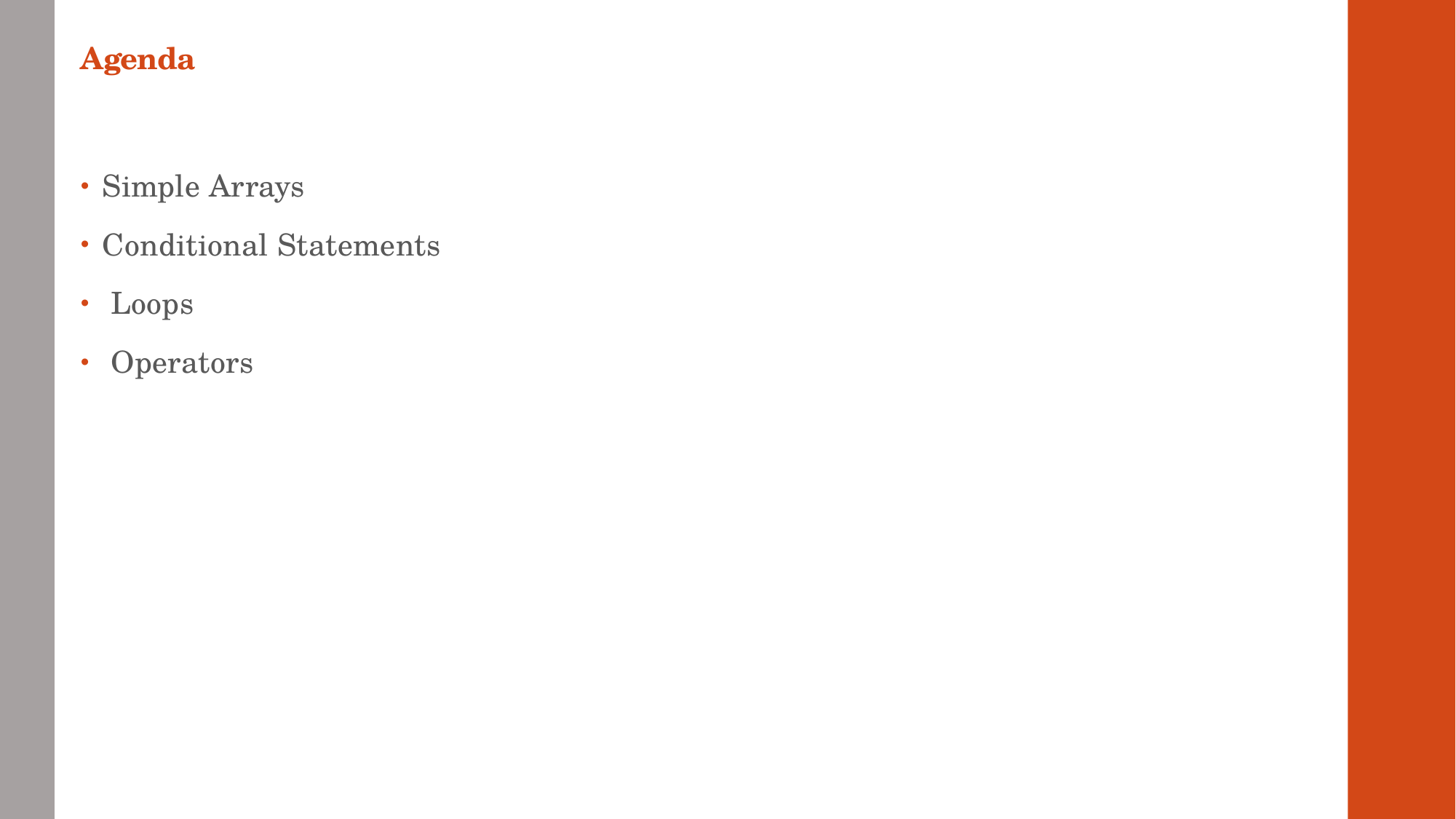

# Agenda

Simple Arrays
Conditional Statements
 Loops
 Operators